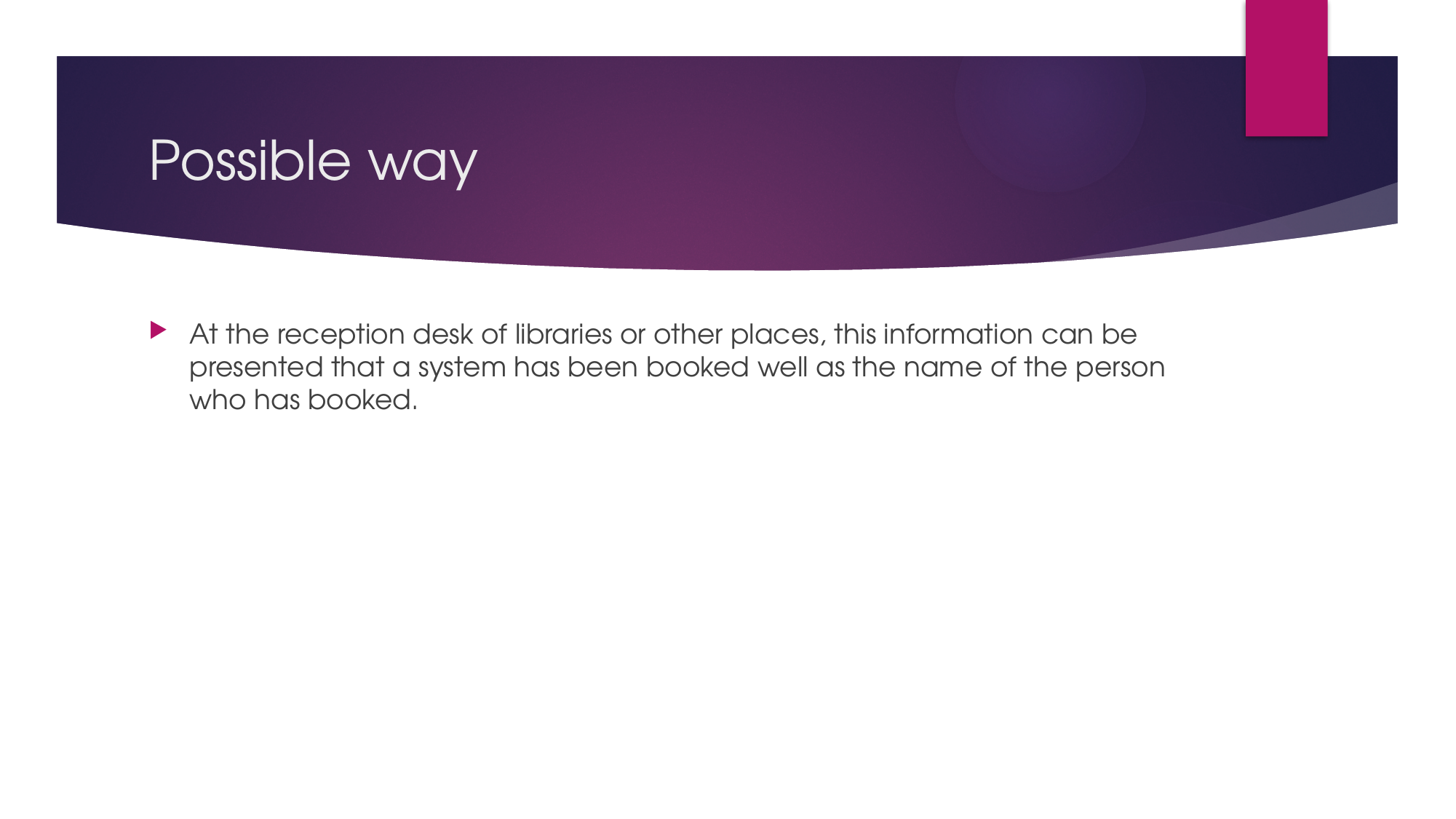

# Possible way
At the reception desk of libraries or other places, this information can be presented that a system has been booked well as the name of the person who has booked.